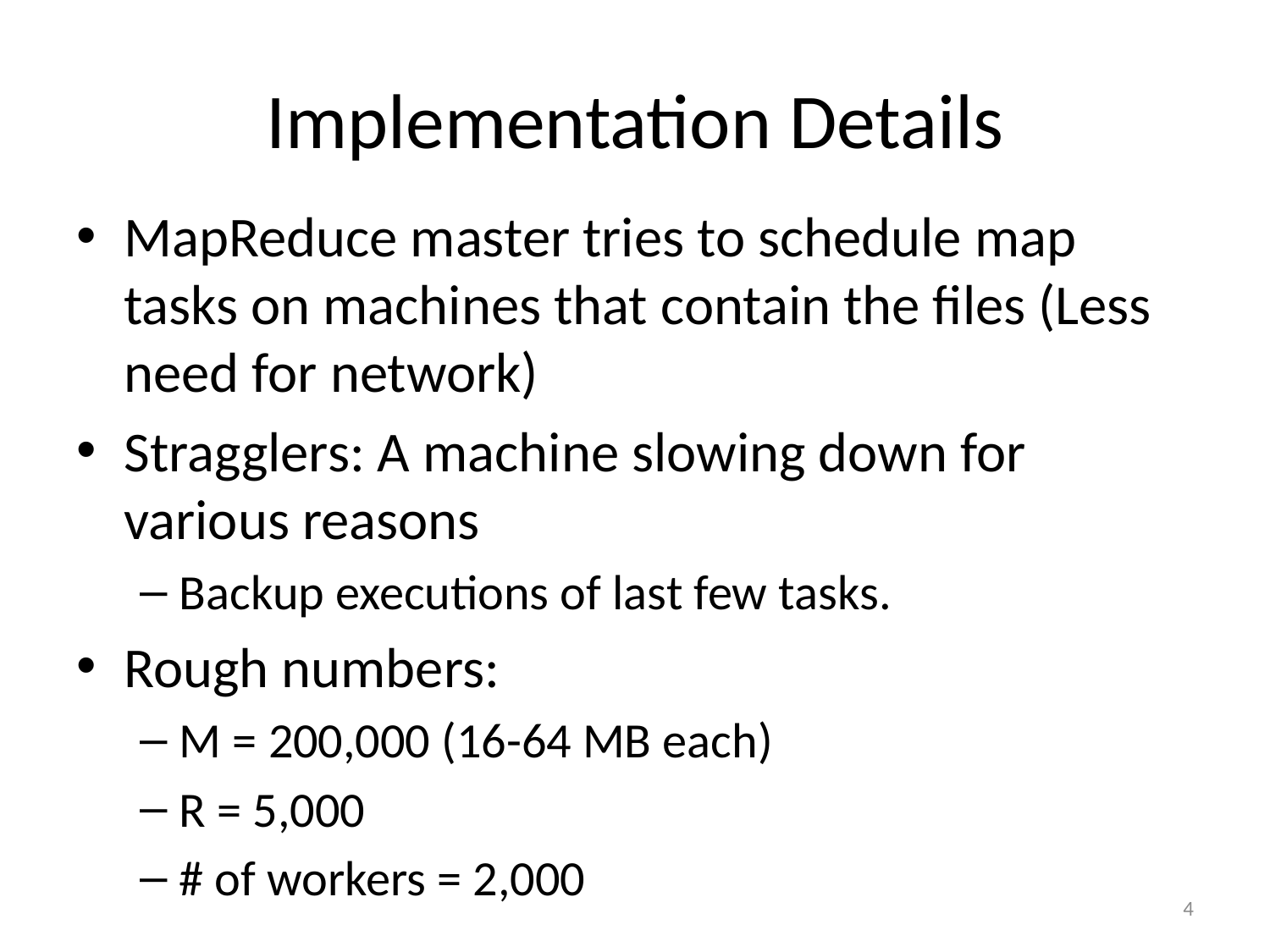

# Implementation Details
MapReduce master tries to schedule map tasks on machines that contain the files (Less need for network)
Stragglers: A machine slowing down for various reasons
Backup executions of last few tasks.
Rough numbers:
M = 200,000 (16-64 MB each)
R = 5,000
# of workers = 2,000
4